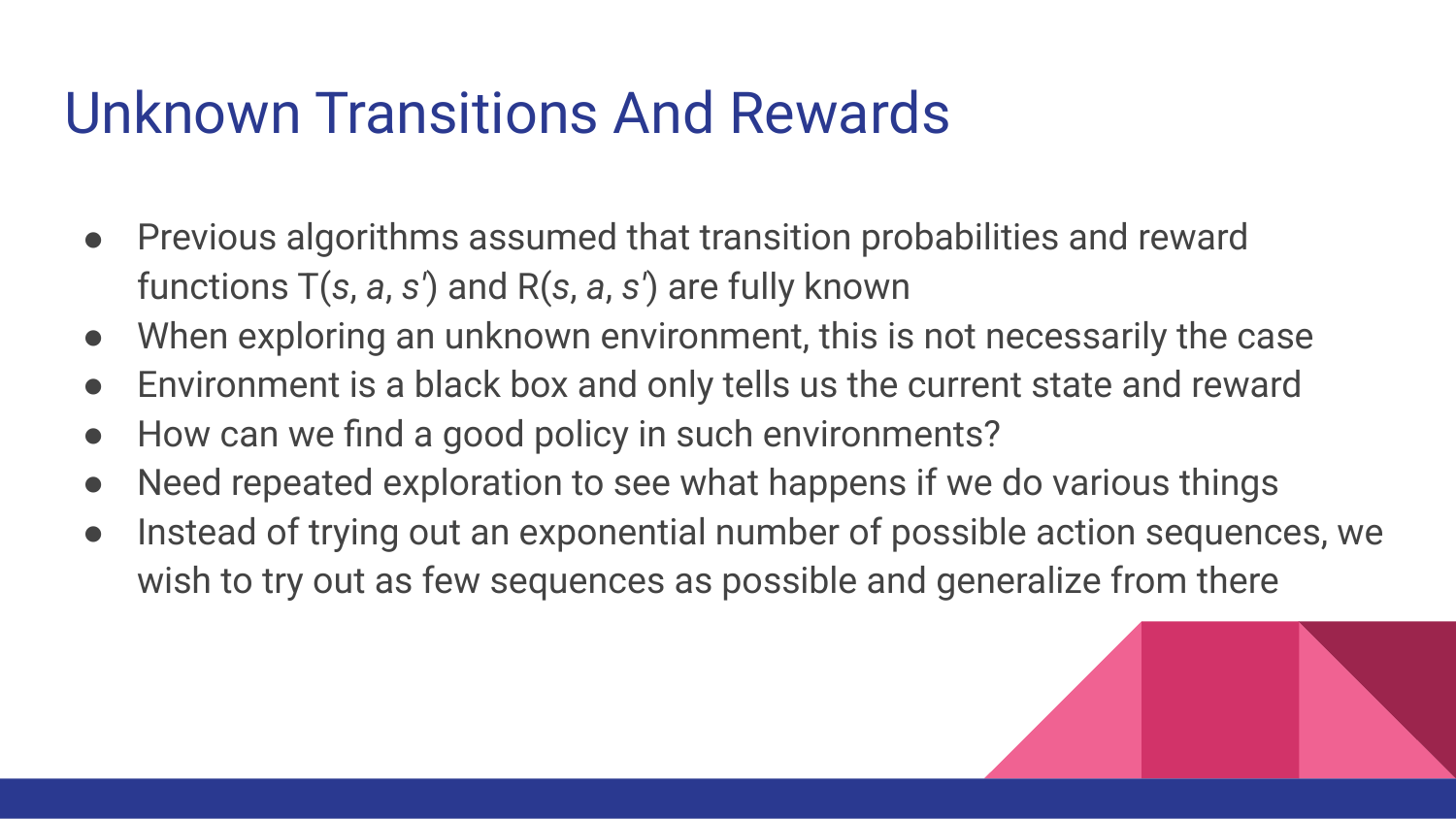

# Unknown Transitions And Rewards
Previous algorithms assumed that transition probabilities and reward functions T(s, a, s') and R(s, a, s') are fully known
When exploring an unknown environment, this is not necessarily the case
Environment is a black box and only tells us the current state and reward
How can we find a good policy in such environments?
Need repeated exploration to see what happens if we do various things
Instead of trying out an exponential number of possible action sequences, we wish to try out as few sequences as possible and generalize from there